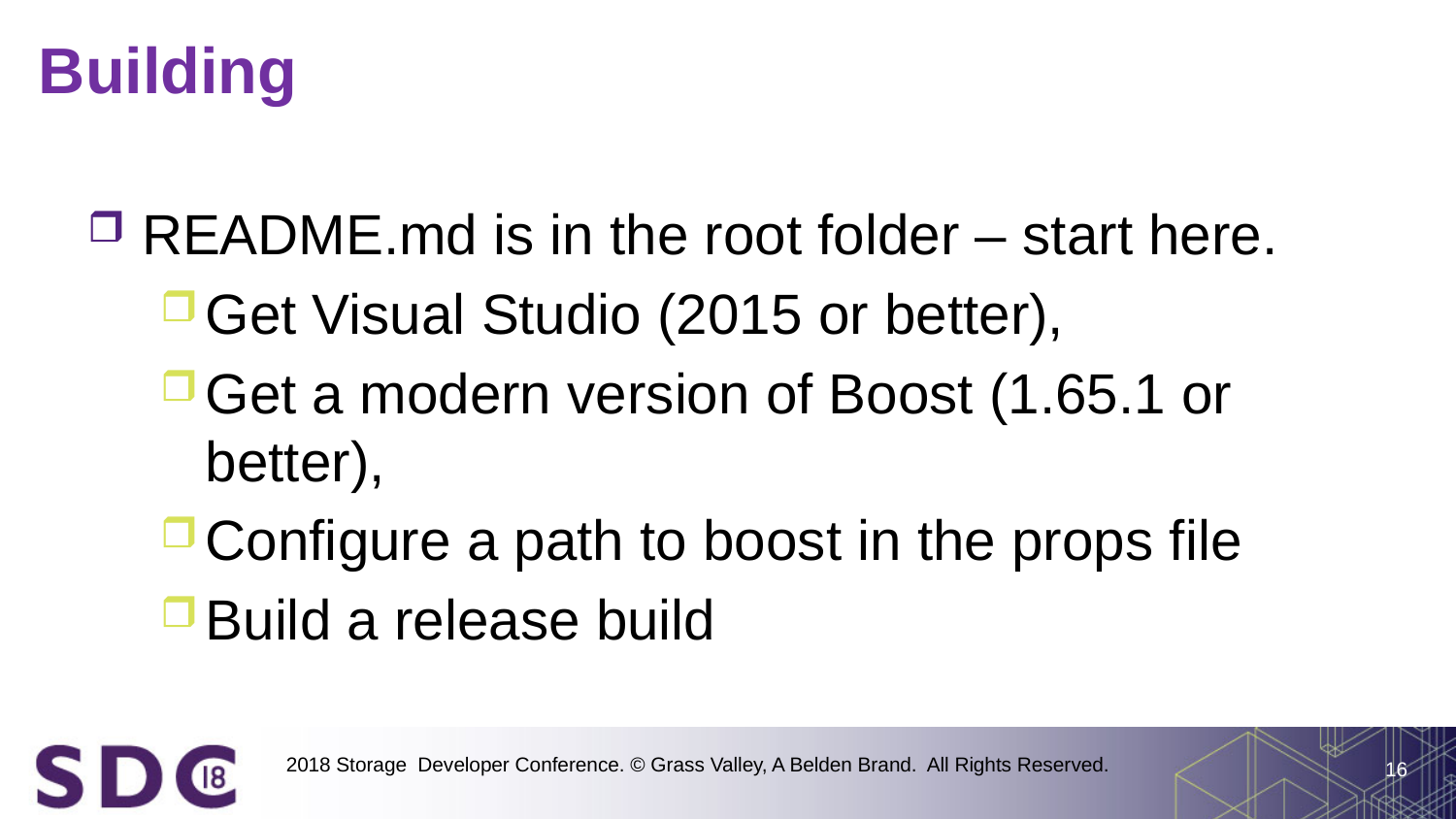

# Building
README.md is in the root folder – start here.
Get Visual Studio (2015 or better),
Get a modern version of Boost (1.65.1 or better),
Configure a path to boost in the props file
Build a release build